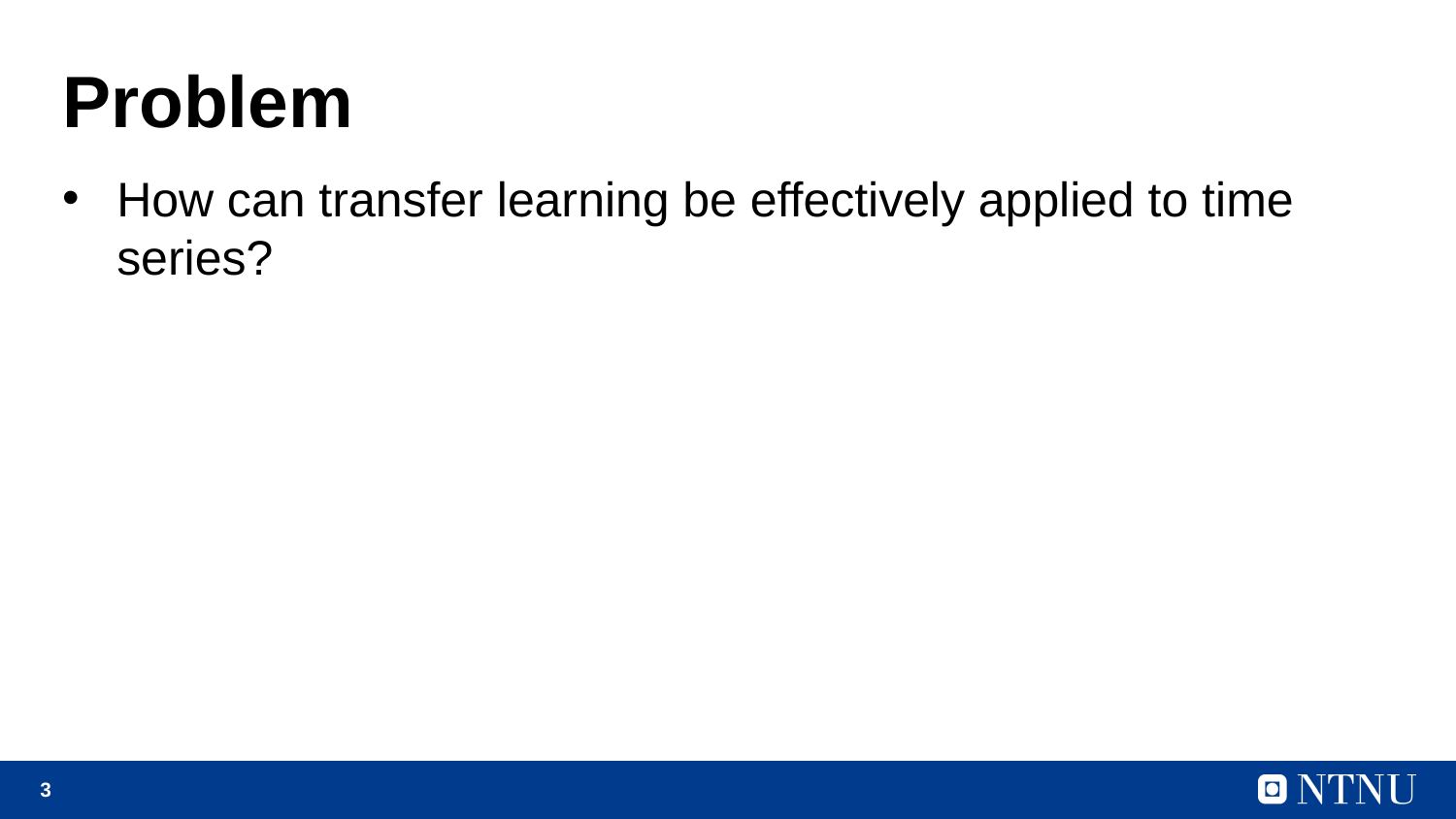

# Problem
How can transfer learning be effectively applied to time series?